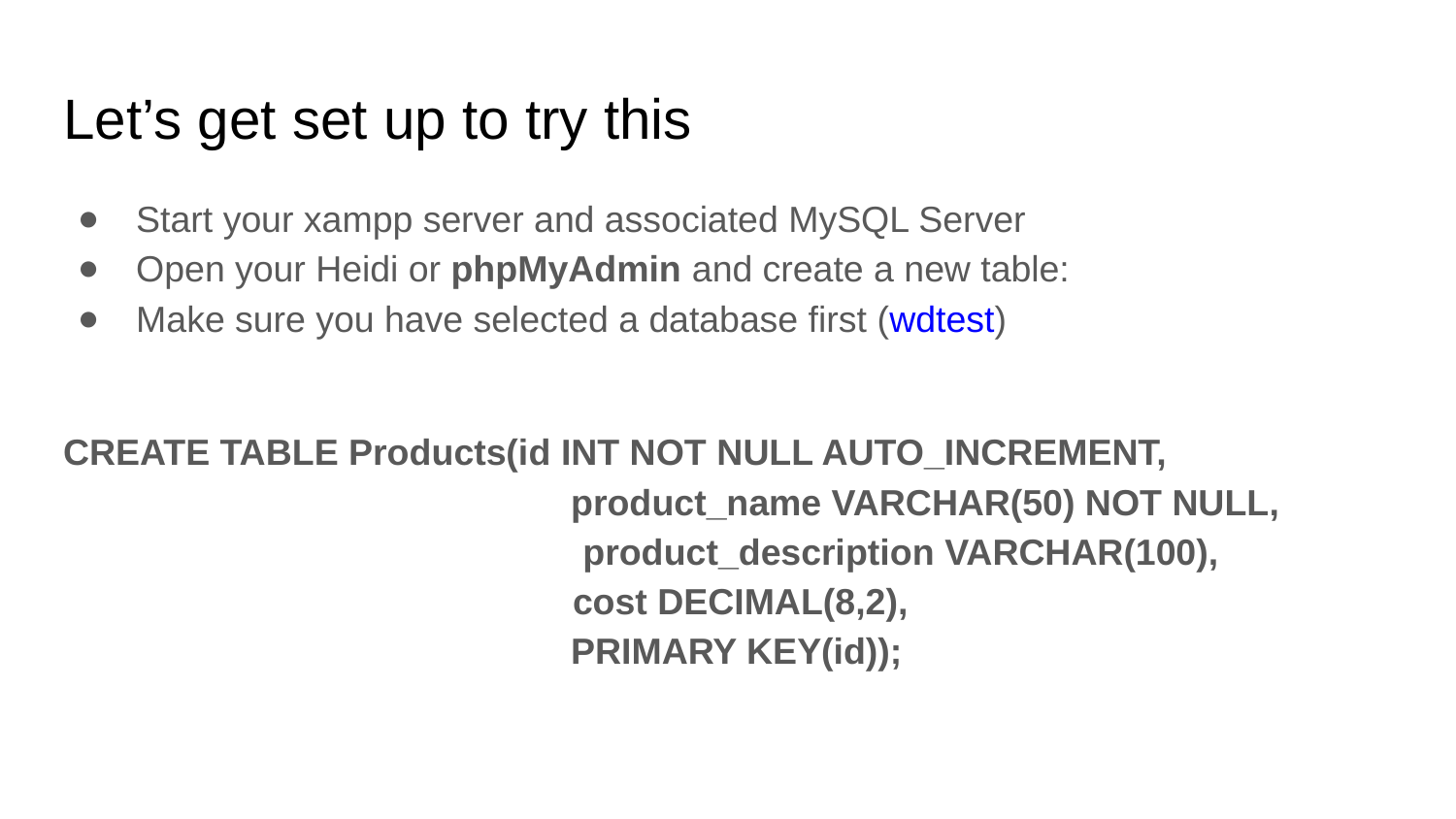

# Let’s get set up to try this
Start your xampp server and associated MySQL Server
Open your Heidi or phpMyAdmin and create a new table:
Make sure you have selected a database first (wdtest)

CREATE TABLE Products(id INT NOT NULL AUTO_INCREMENT,
product_name VARCHAR(50) NOT NULL,  product_description VARCHAR(100),  cost DECIMAL(8,2),
PRIMARY KEY(id));